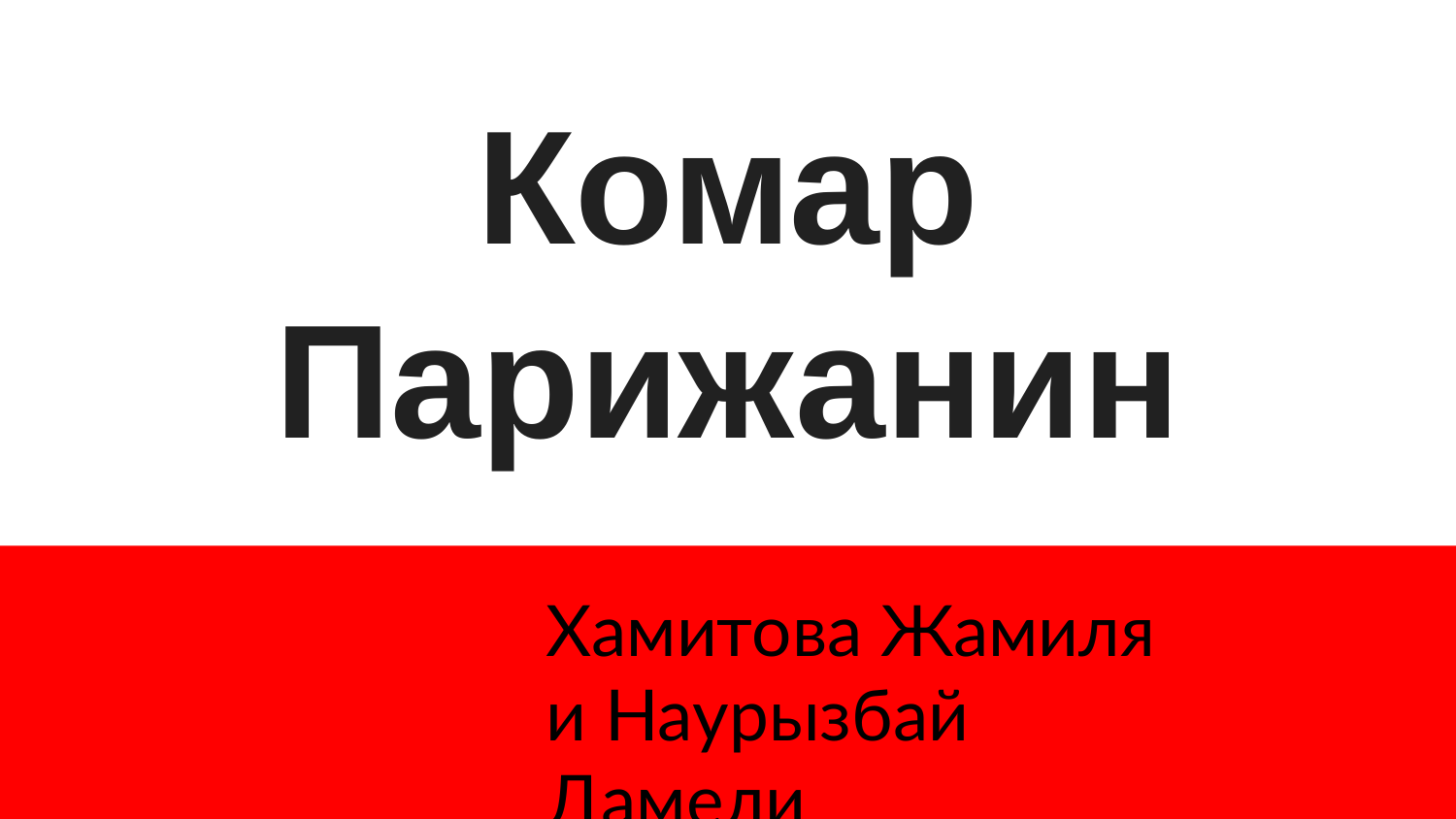

# Комар Парижанин
Хамитова Жамиля и Наурызбай Дамели